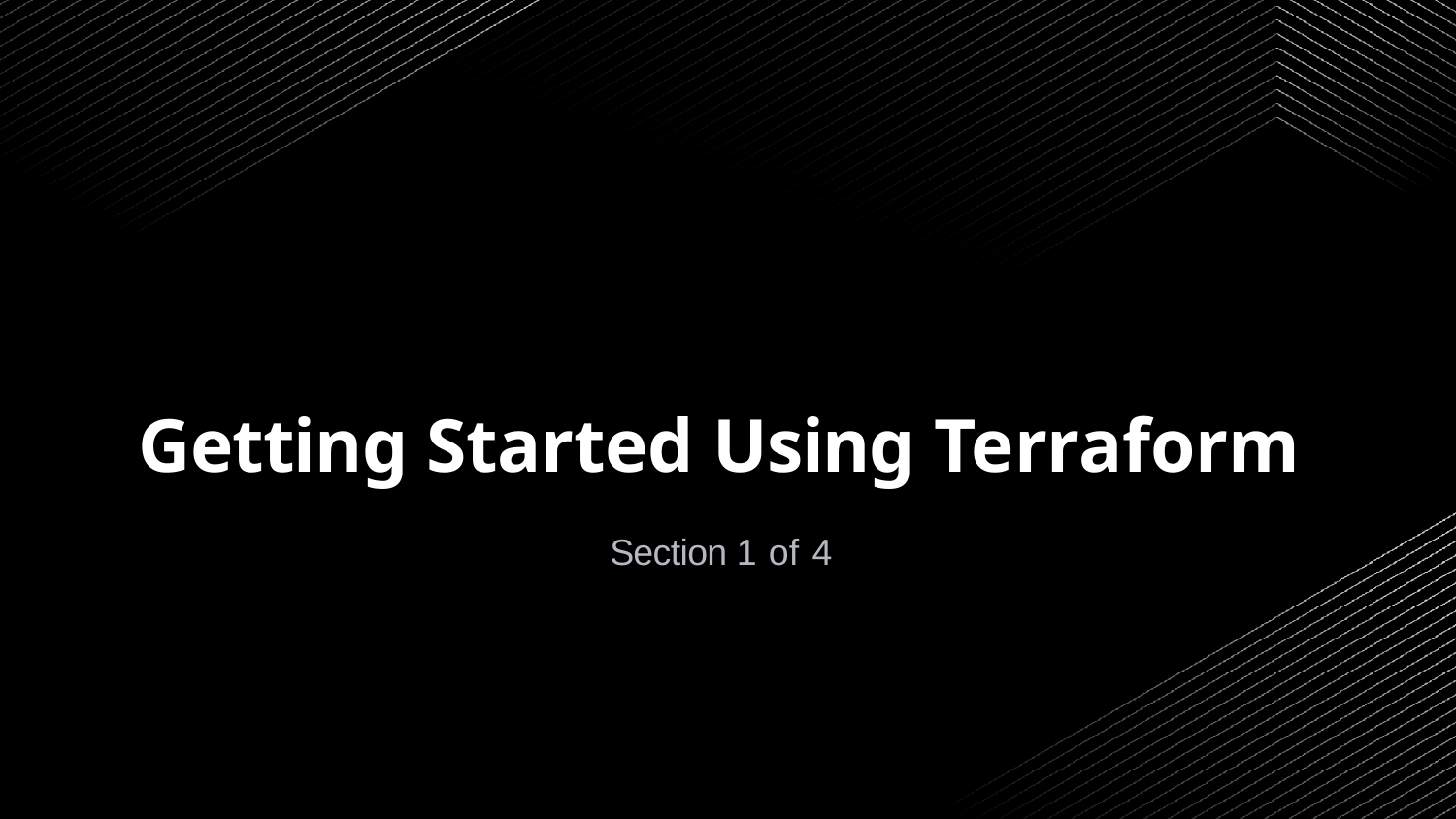

# Getting Started Using Terraform
Section 1 of 4